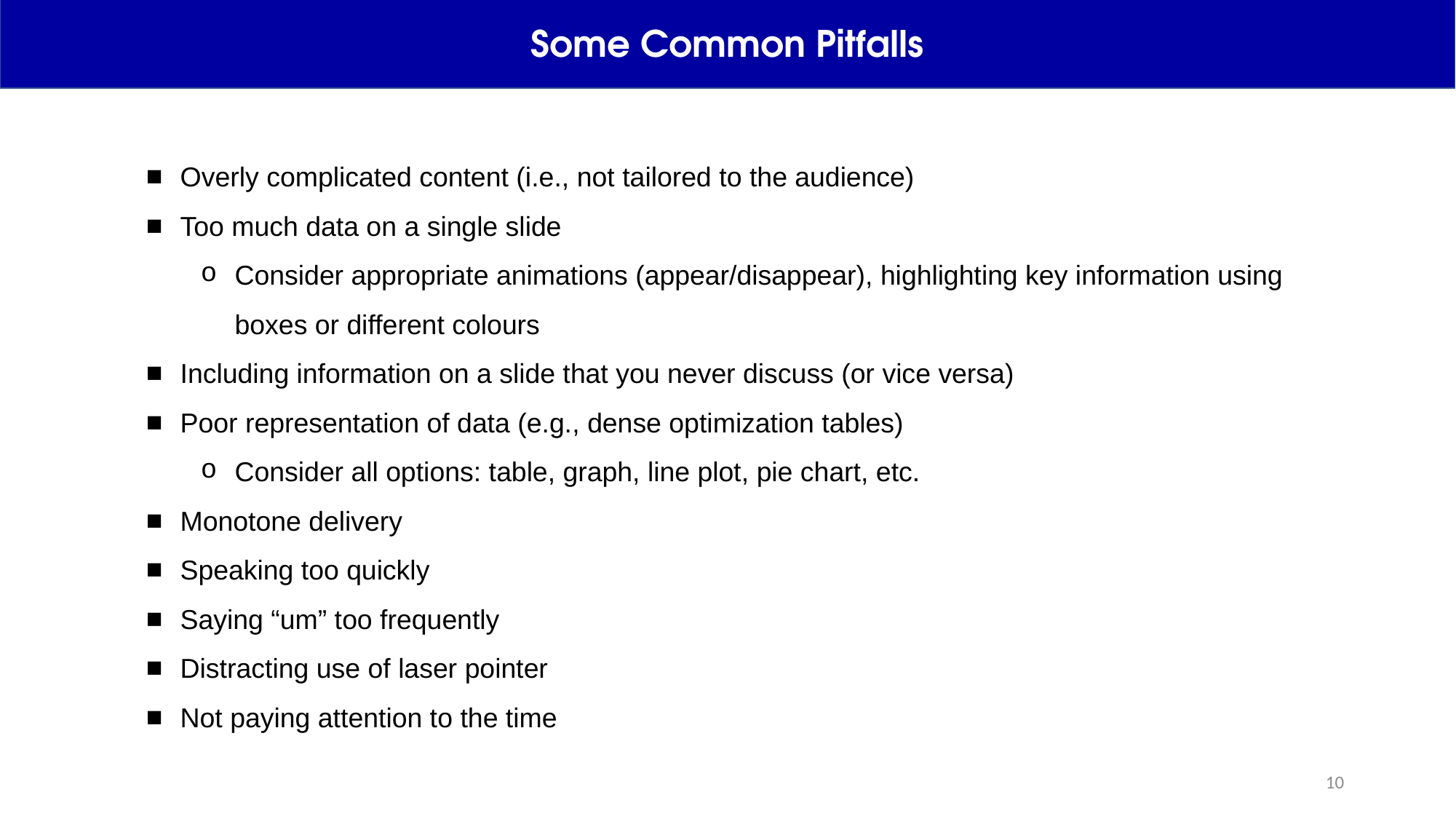

Some Common Pitfalls
Overly complicated content (i.e., not tailored to the audience)
Too much data on a single slide
Consider appropriate animations (appear/disappear), highlighting key information using boxes or different colours
Including information on a slide that you never discuss (or vice versa)
Poor representation of data (e.g., dense optimization tables)
Consider all options: table, graph, line plot, pie chart, etc.
Monotone delivery
Speaking too quickly
Saying “um” too frequently
Distracting use of laser pointer
Not paying attention to the time
10